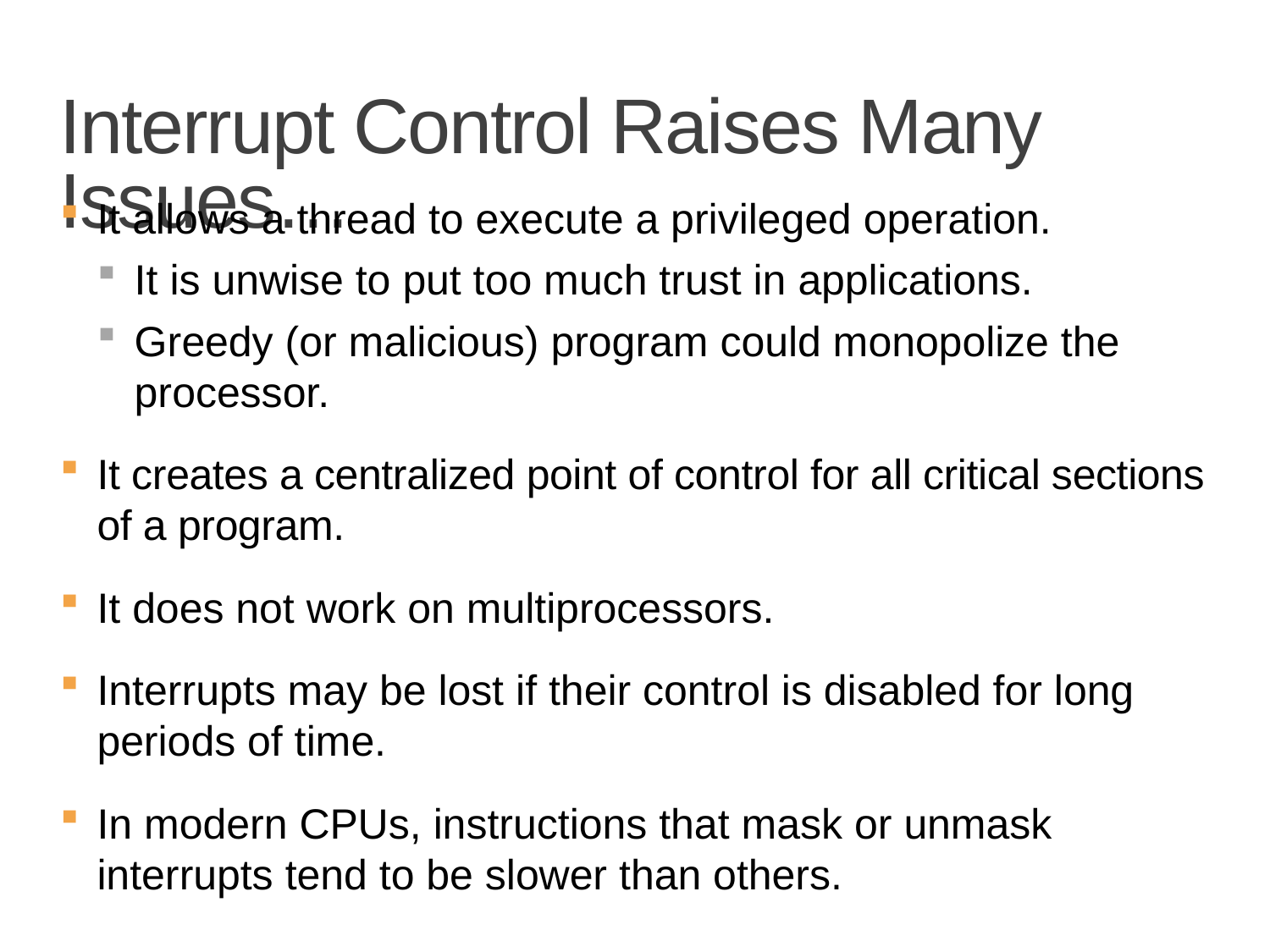

# Interrupt Control Raises Many Issues…
It allows a thread to execute a privileged operation.
It is unwise to put too much trust in applications.
Greedy (or malicious) program could monopolize the processor.
It creates a centralized point of control for all critical sections of a program.
It does not work on multiprocessors.
Interrupts may be lost if their control is disabled for long periods of time.
In modern CPUs, instructions that mask or unmask interrupts tend to be slower than others.